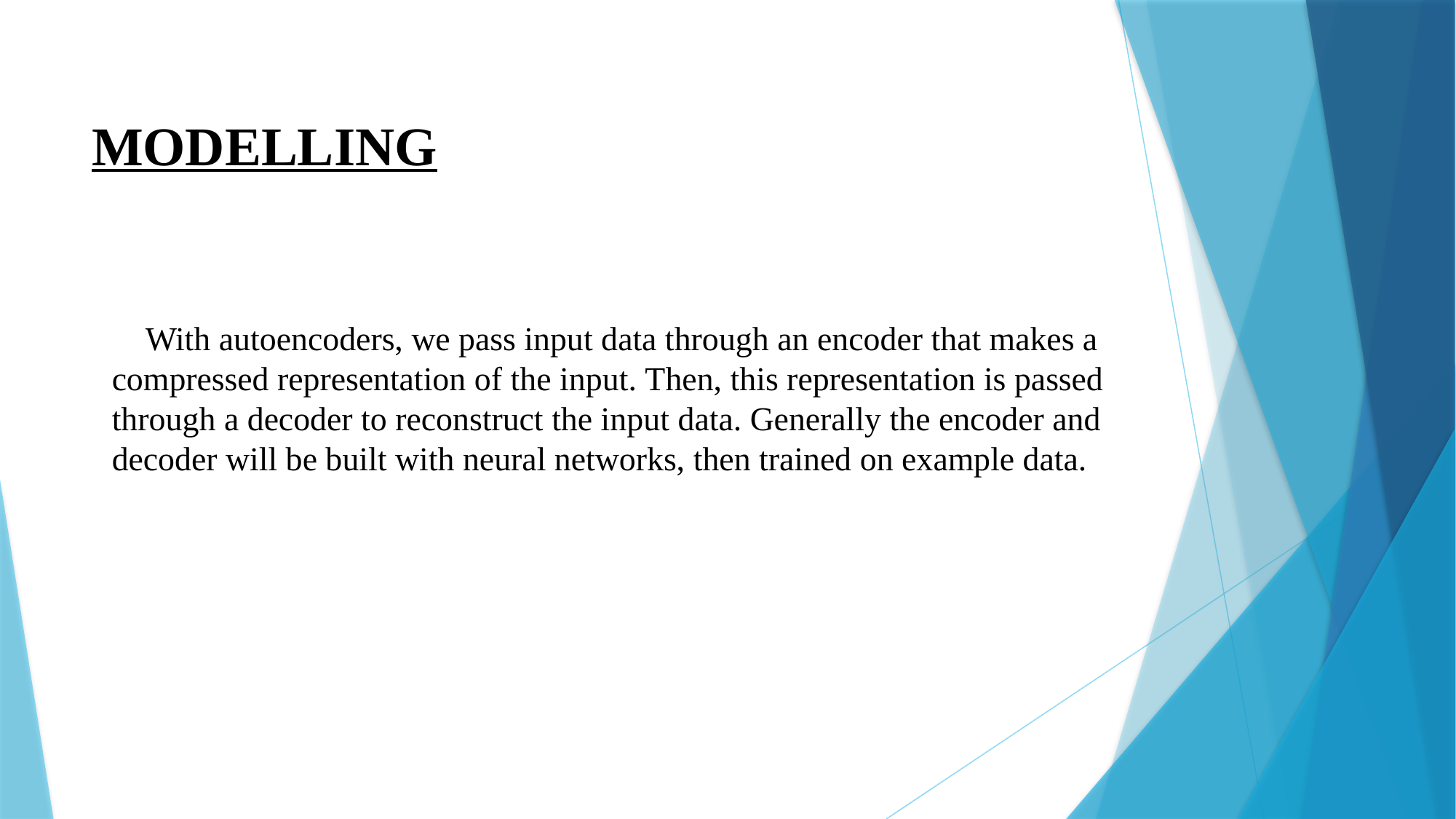

# MODELLING
    With autoencoders, we pass input data through an encoder that makes a compressed representation of the input. Then, this representation is passed through a decoder to reconstruct the input data. Generally the encoder and decoder will be built with neural networks, then trained on example data.